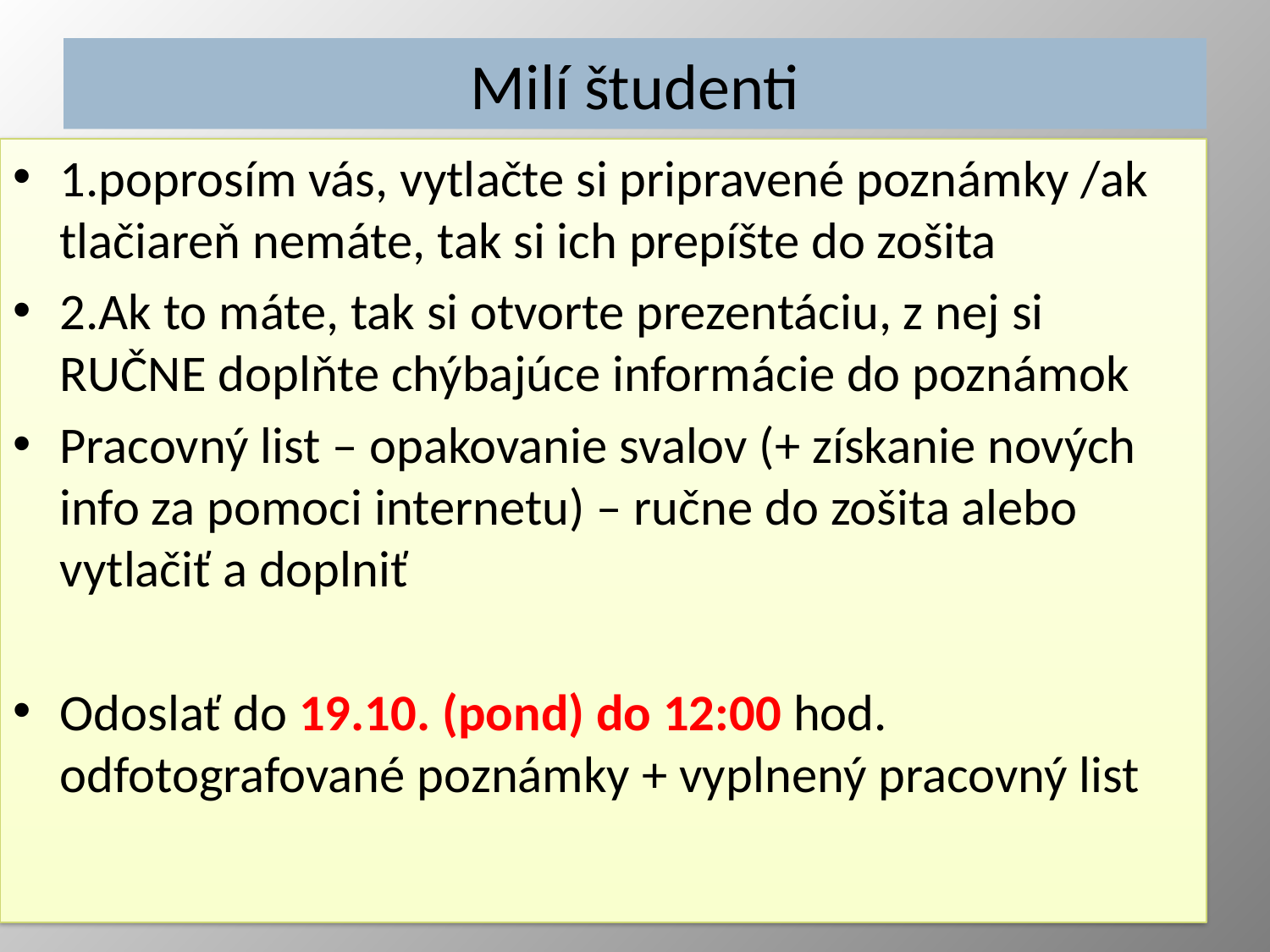

# Milí študenti
1.poprosím vás, vytlačte si pripravené poznámky /ak tlačiareň nemáte, tak si ich prepíšte do zošita
2.Ak to máte, tak si otvorte prezentáciu, z nej si RUČNE doplňte chýbajúce informácie do poznámok
Pracovný list – opakovanie svalov (+ získanie nových info za pomoci internetu) – ručne do zošita alebo vytlačiť a doplniť

Odoslať do 19.10. (pond) do 12:00 hod. odfotografované poznámky + vyplnený pracovný list